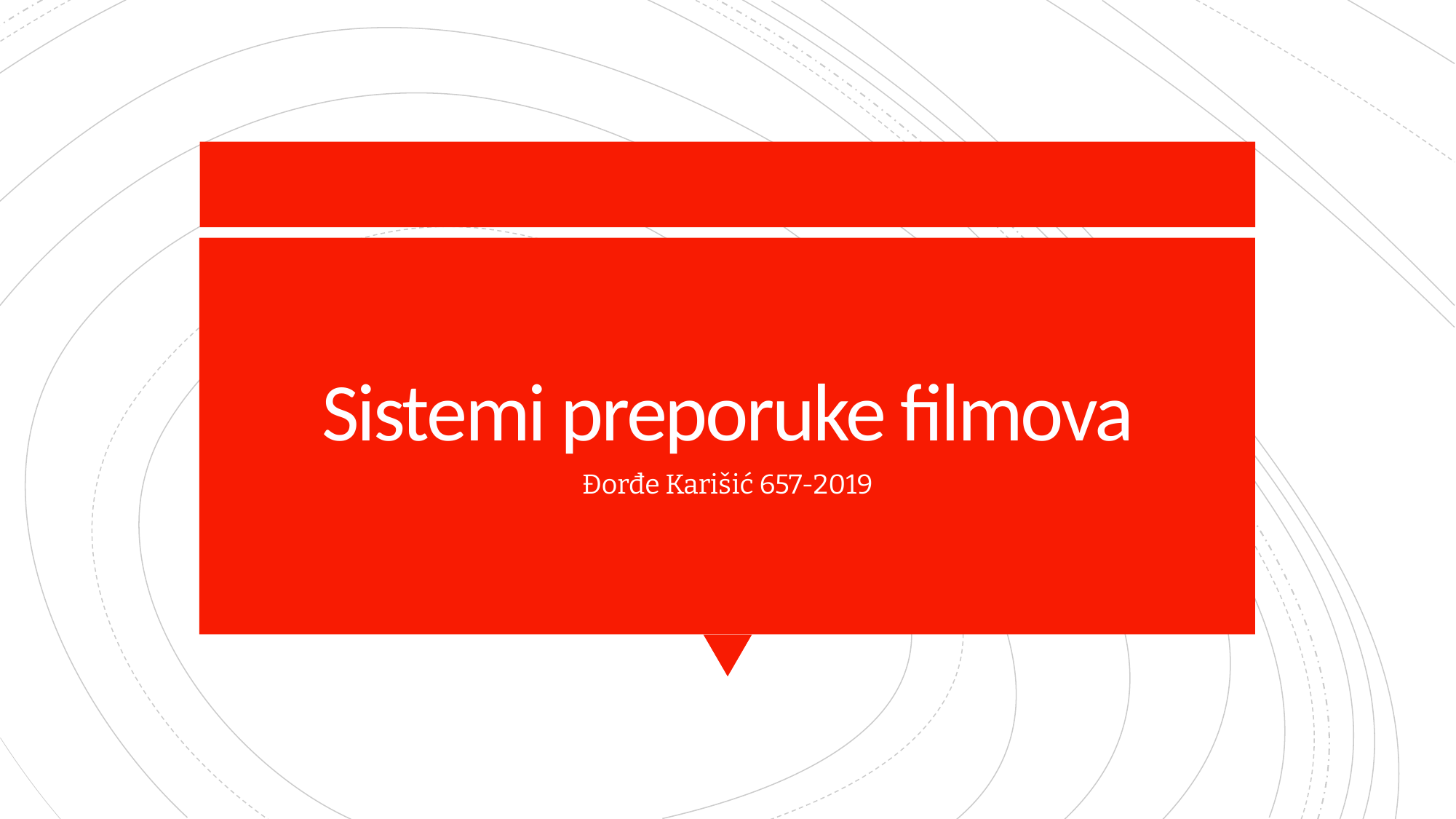

# Sistemi preporuke filmova
Đorđe Karišić 657-2019